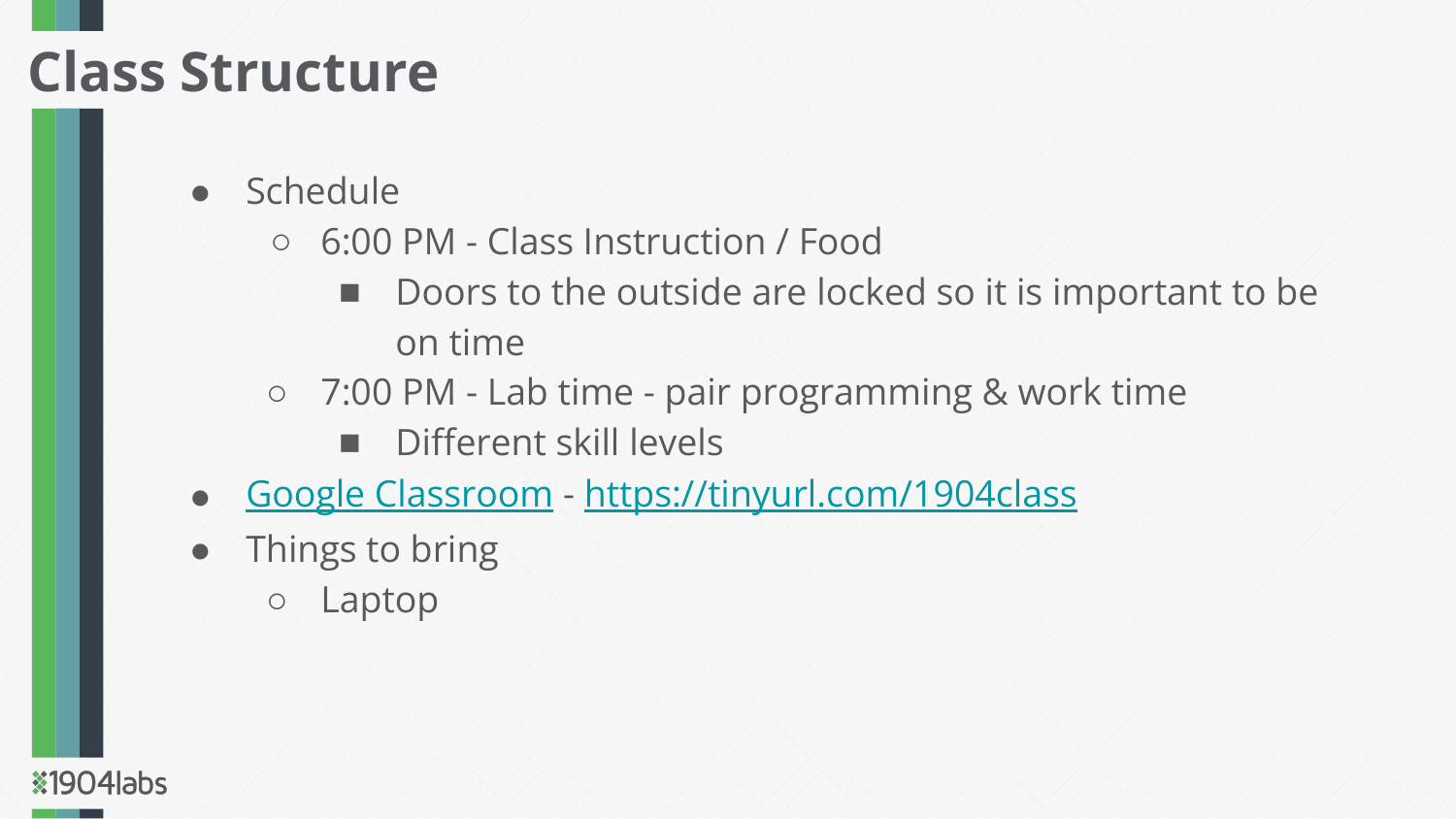

Class Structure
Schedule
6:00 PM - Class Instruction / Food
Doors to the outside are locked so it is important to be on time
7:00 PM - Lab time - pair programming & work time
Different skill levels
Google Classroom - https://tinyurl.com/1904class
Things to bring
Laptop